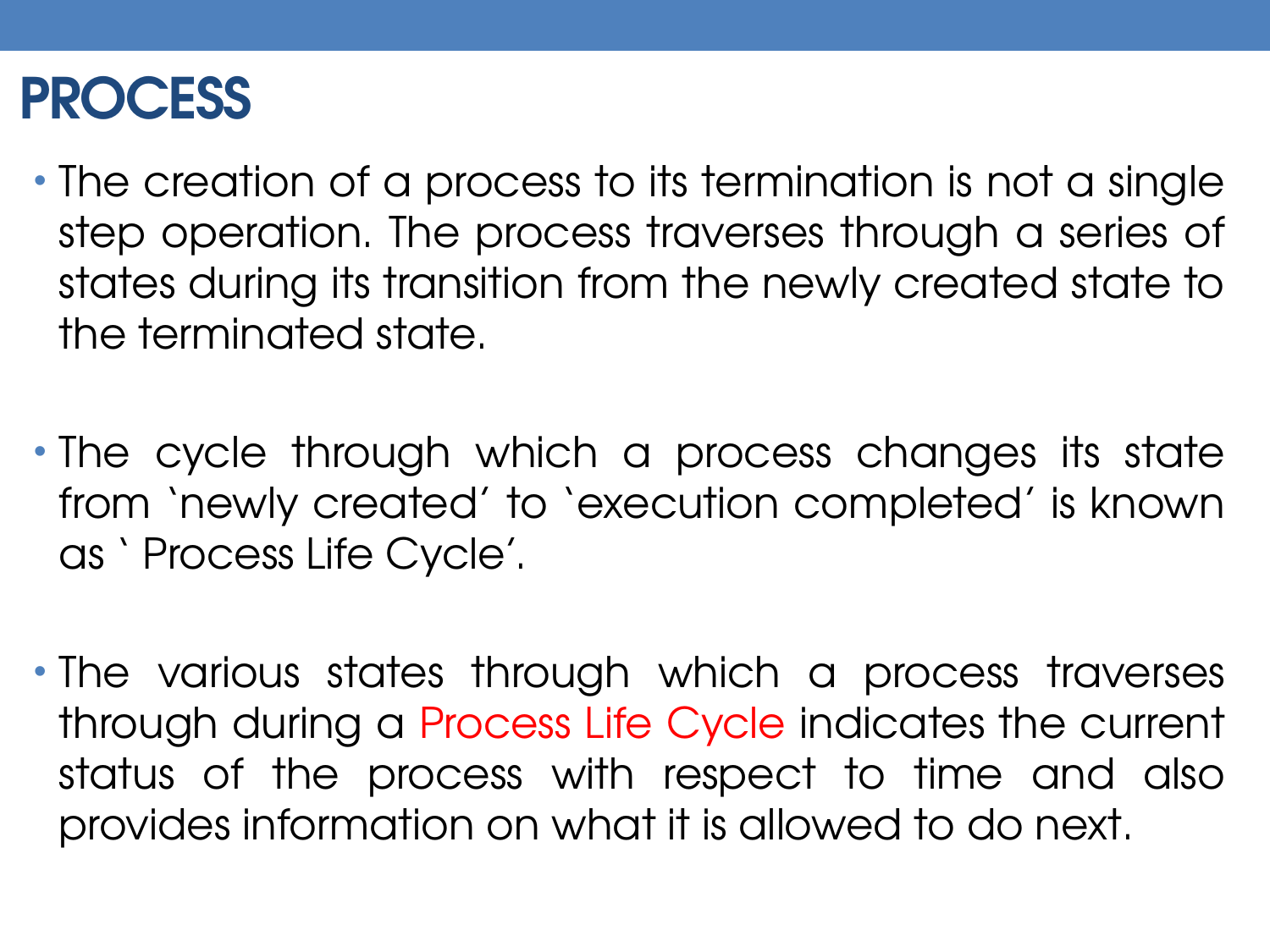

# PROCESS
The creation of a process to its termination is not a single step operation. The process traverses through a series of states during its transition from the newly created state to the terminated state.

The cycle through which a process changes its state from ‘newly created’ to ‘execution completed’ is known as ‘ Process Life Cycle’.

The various states through which a process traverses through during a Process Life Cycle indicates the current status of the process with respect to time and also provides information on what it is allowed to do next.